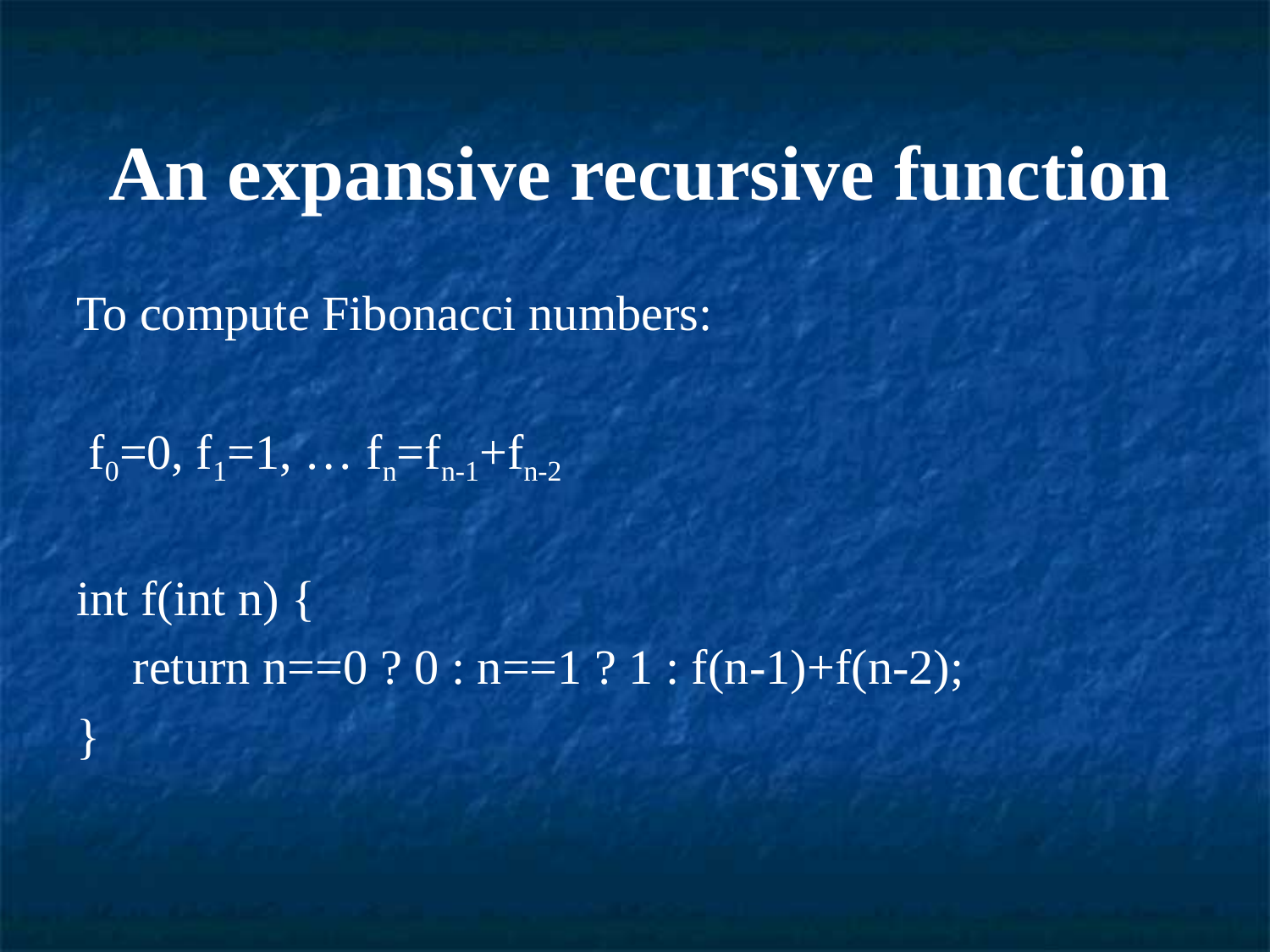

# An expansive recursive function
To compute Fibonacci numbers:

 f0=0, f1=1, … fn=fn-1+fn-2

int f(int n) {
	return n==0 ? 0 : n==1 ? 1 : f(n-1)+f(n-2);
}